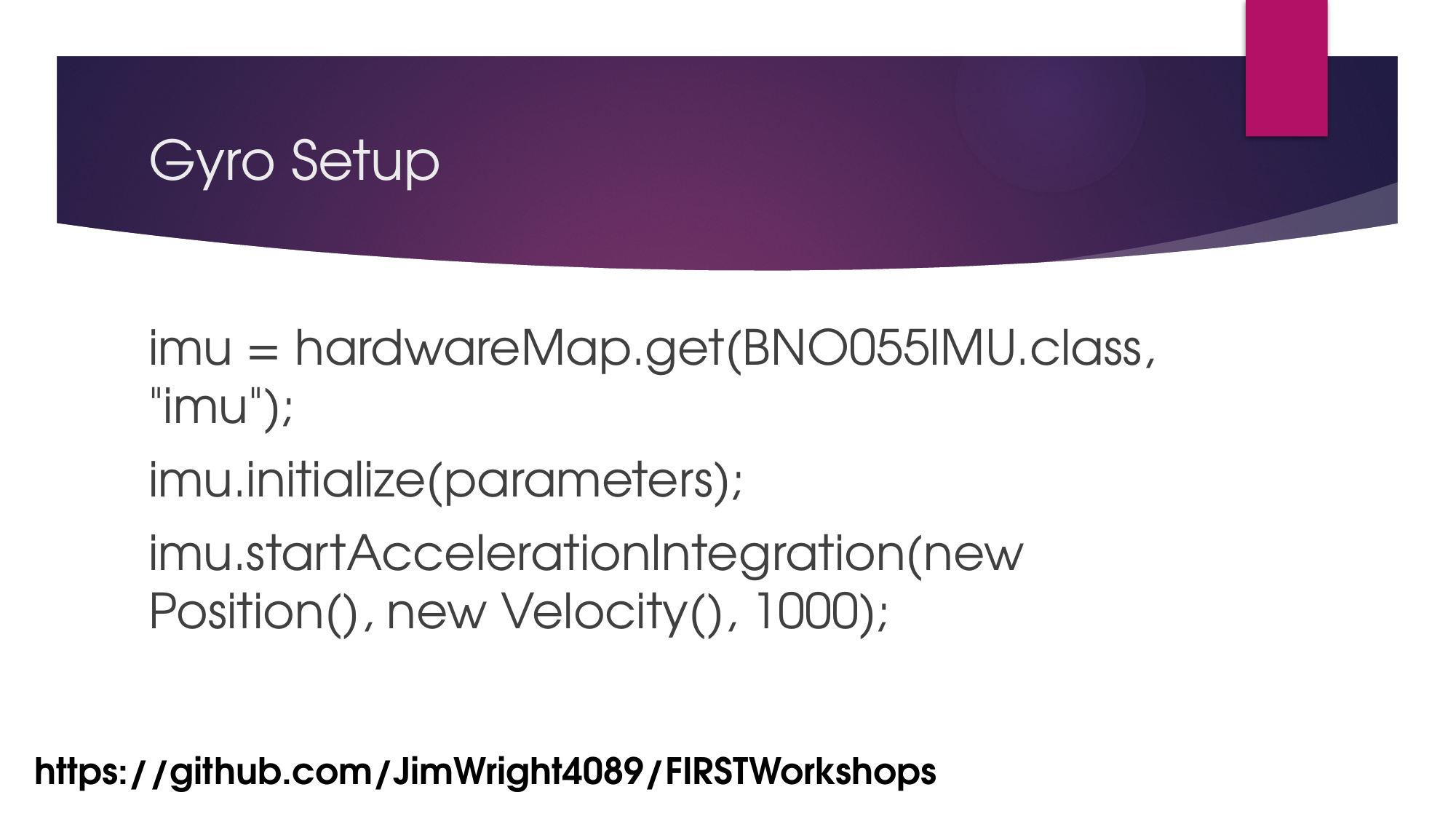

# Gyro Setup
imu = hardwareMap.get(BNO055IMU.class, "imu");
imu.initialize(parameters);
imu.startAccelerationIntegration(new Position(), new Velocity(), 1000);
https://github.com/JimWright4089/FIRSTWorkshops